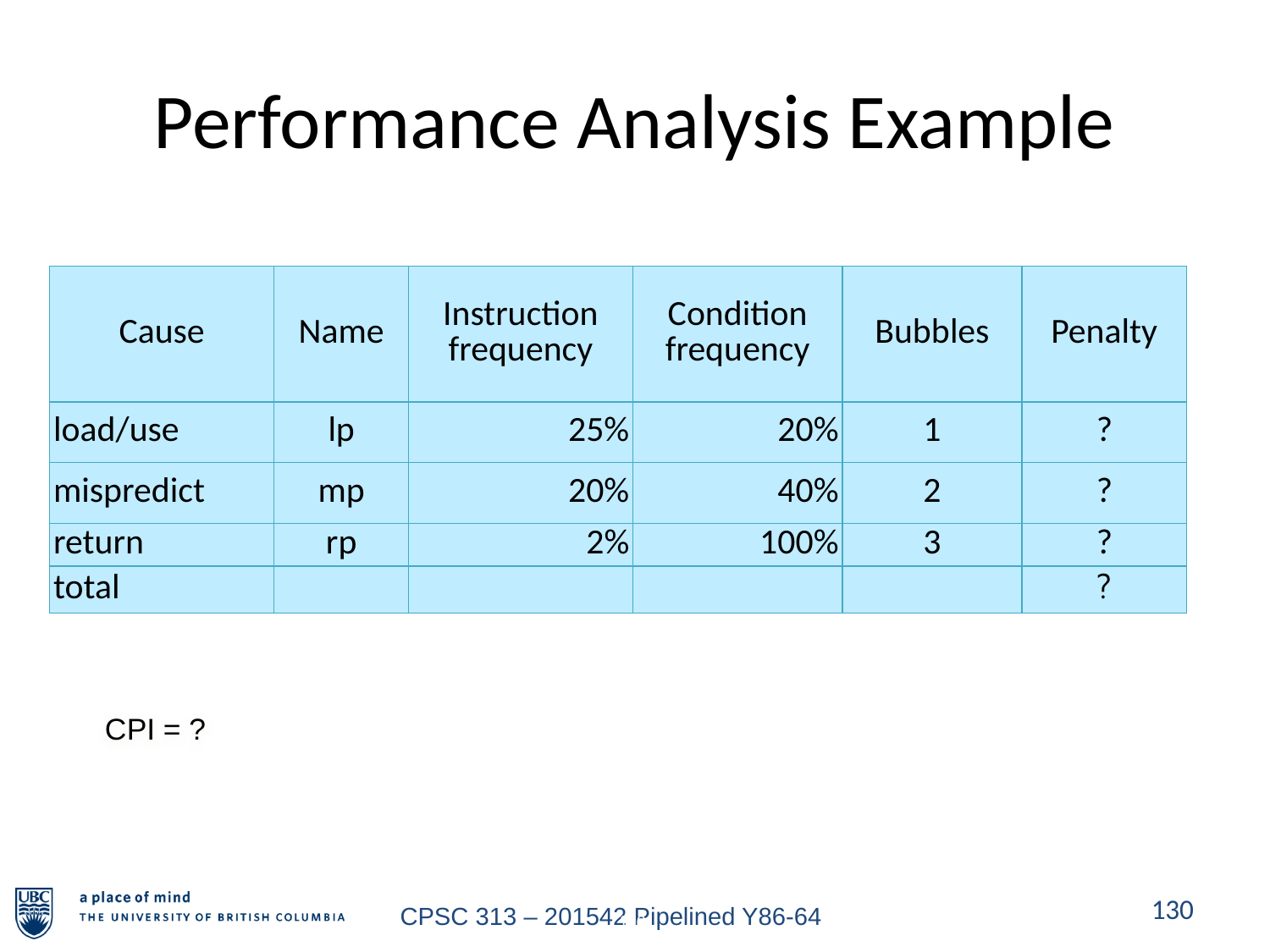

# Performance Analysis Example
| Cause | Name | Instruction frequency | Condition frequency | Bubbles | Penalty |
| --- | --- | --- | --- | --- | --- |
| load/use | lp | 25% | 20% | 1 | ? |
| mispredict | mp | 20% | 40% | 2 | ? |
| return | rp | 2% | 100% | 3 | ? |
| total |  |  |  |  | ? |
CPI = ?

130
130